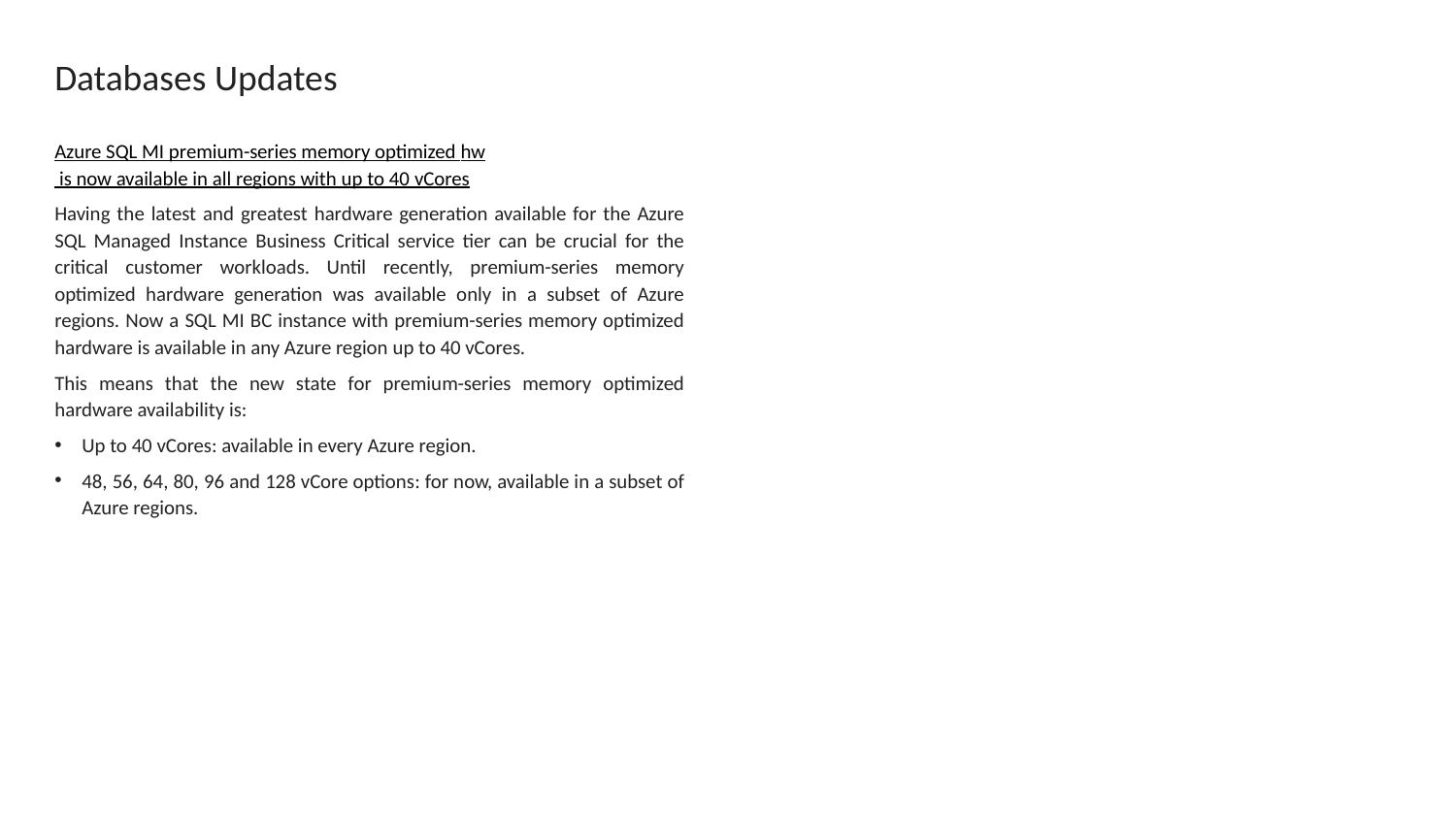

# Databases Updates
Azure SQL MI premium-series memory optimized hw is now available in all regions with up to 40 vCores
Having the latest and greatest hardware generation available for the Azure SQL Managed Instance Business Critical service tier can be crucial for the critical customer workloads. Until recently, premium-series memory optimized hardware generation was available only in a subset of Azure regions. Now a SQL MI BC instance with premium-series memory optimized hardware is available in any Azure region up to 40 vCores.
This means that the new state for premium-series memory optimized hardware availability is:
Up to 40 vCores: available in every Azure region.
48, 56, 64, 80, 96 and 128 vCore options: for now, available in a subset of Azure regions.